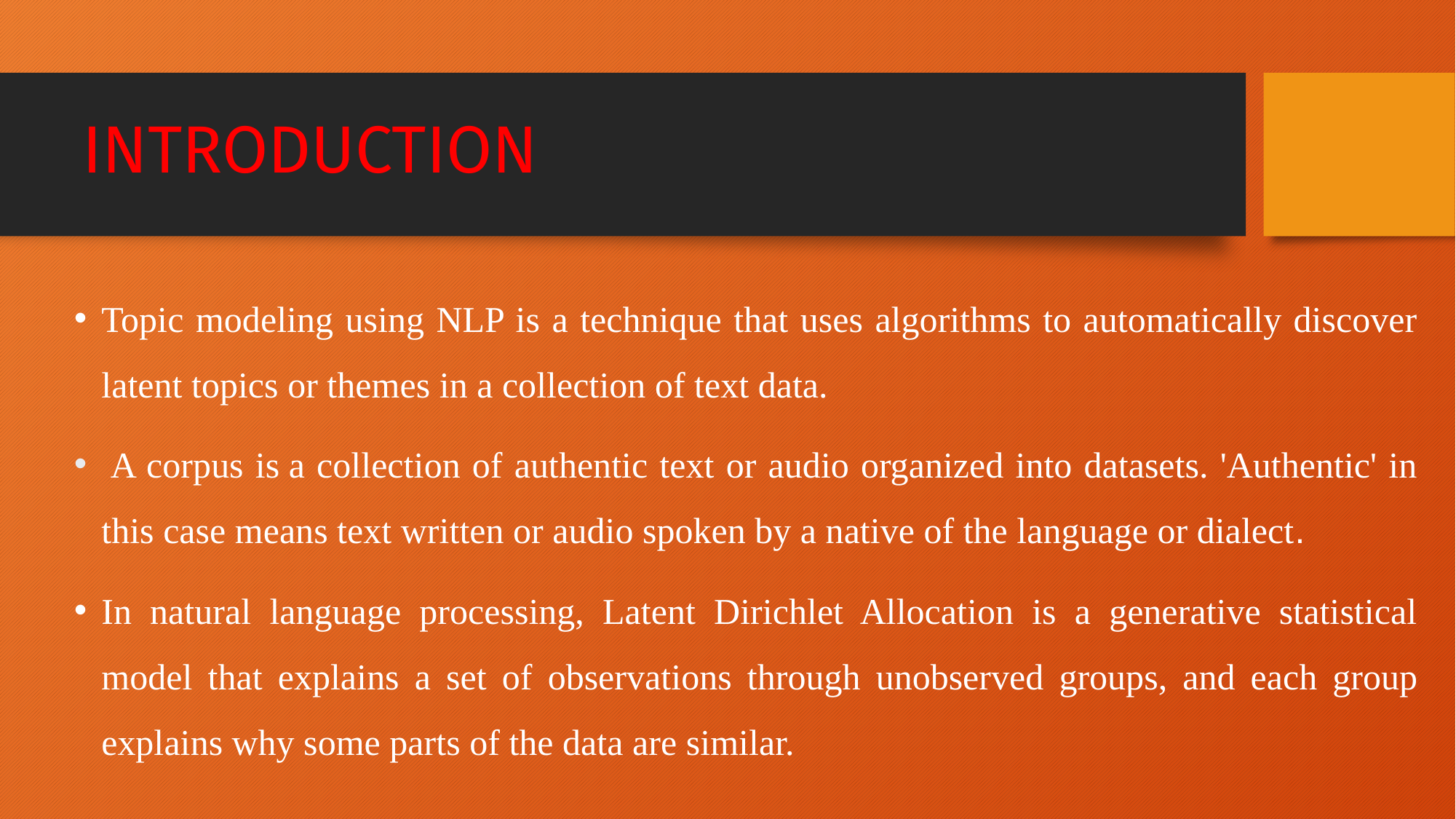

# INTRODUCTION
Topic modeling using NLP is a technique that uses algorithms to automatically discover latent topics or themes in a collection of text data.
 A corpus is a collection of authentic text or audio organized into datasets. 'Authentic' in this case means text written or audio spoken by a native of the language or dialect.
In natural language processing, Latent Dirichlet Allocation is a generative statistical model that explains a set of observations through unobserved groups, and each group explains why some parts of the data are similar.